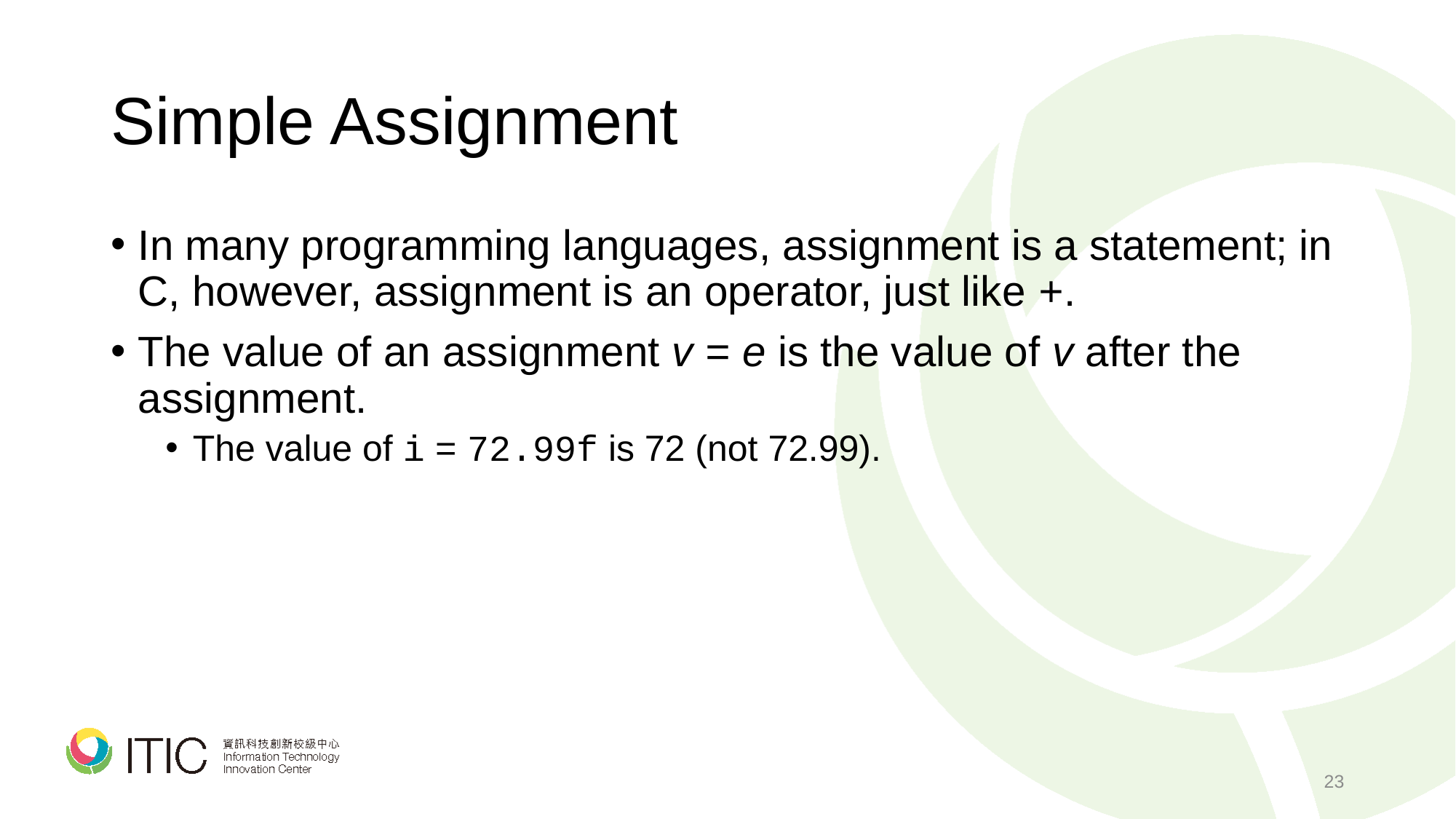

# Simple Assignment
In many programming languages, assignment is a statement; in C, however, assignment is an operator, just like +.
The value of an assignment v = e is the value of v after the assignment.
The value of i = 72.99f is 72 (not 72.99).

23